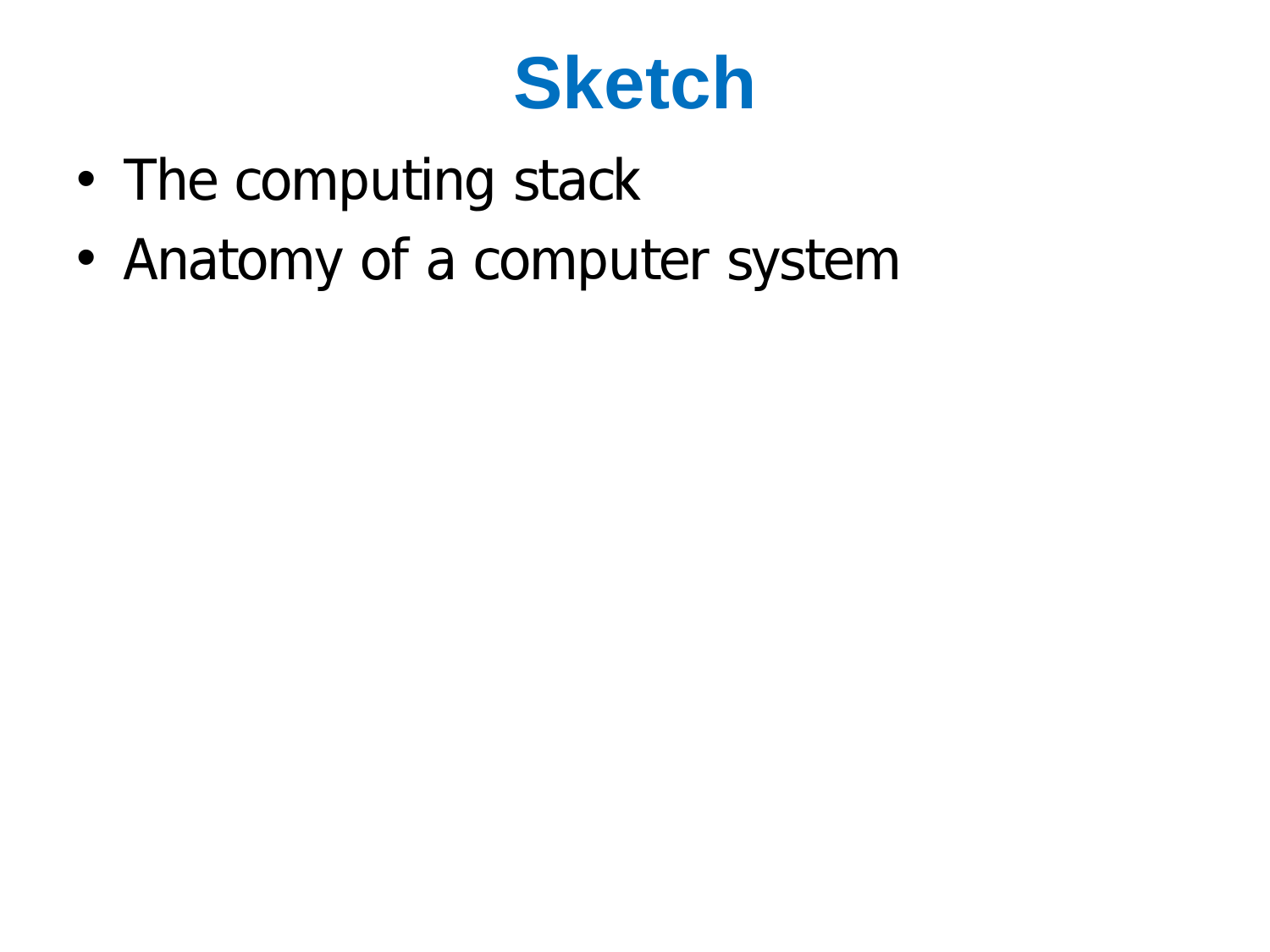

# Sketch
The computing stack
Anatomy of a computer system